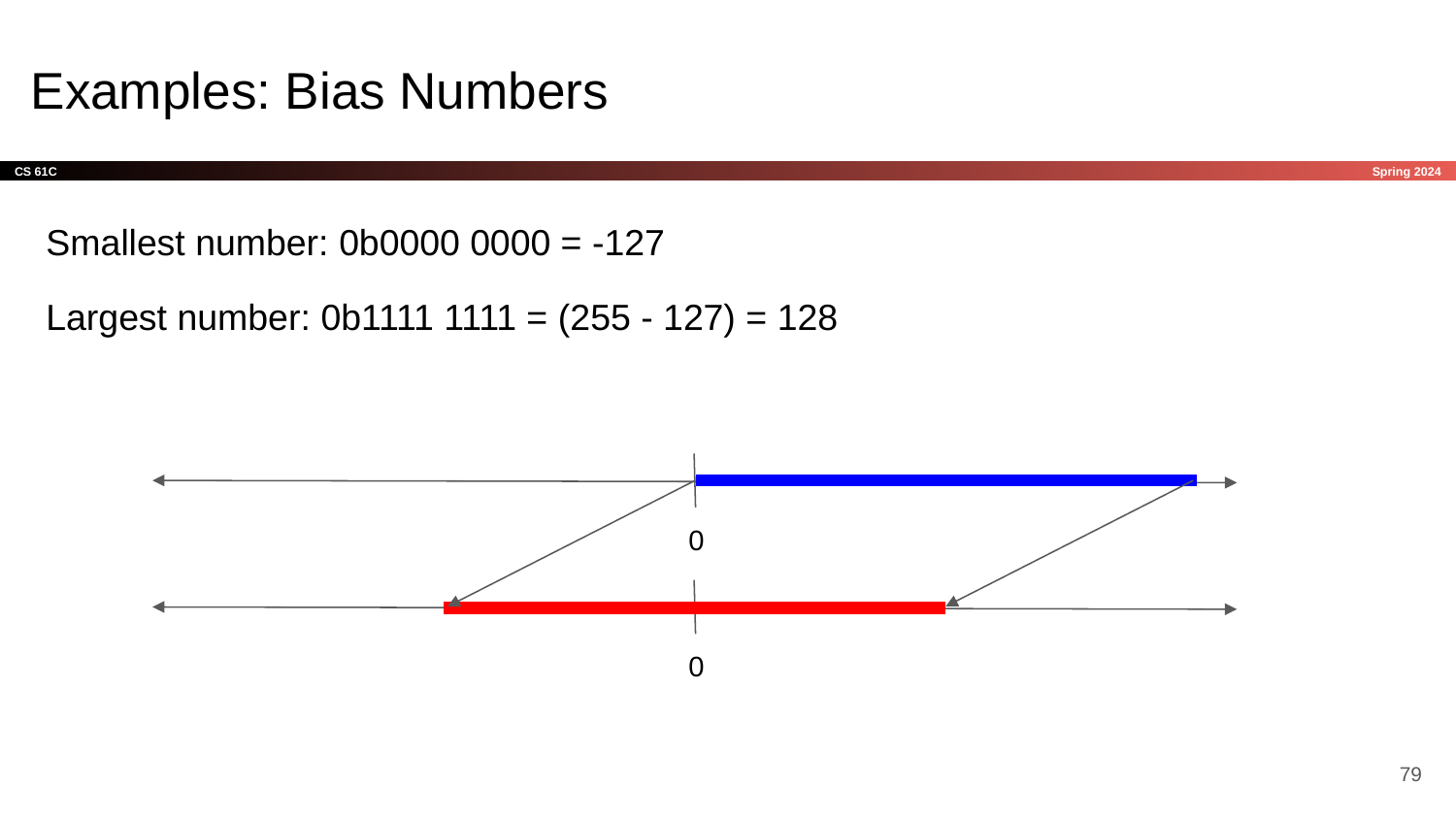

# Examples: Bias Numbers
Smallest number: 0b0000 0000 = -127
Largest number: 0b1111 1111 = (255 - 127) = 128
0
0
79